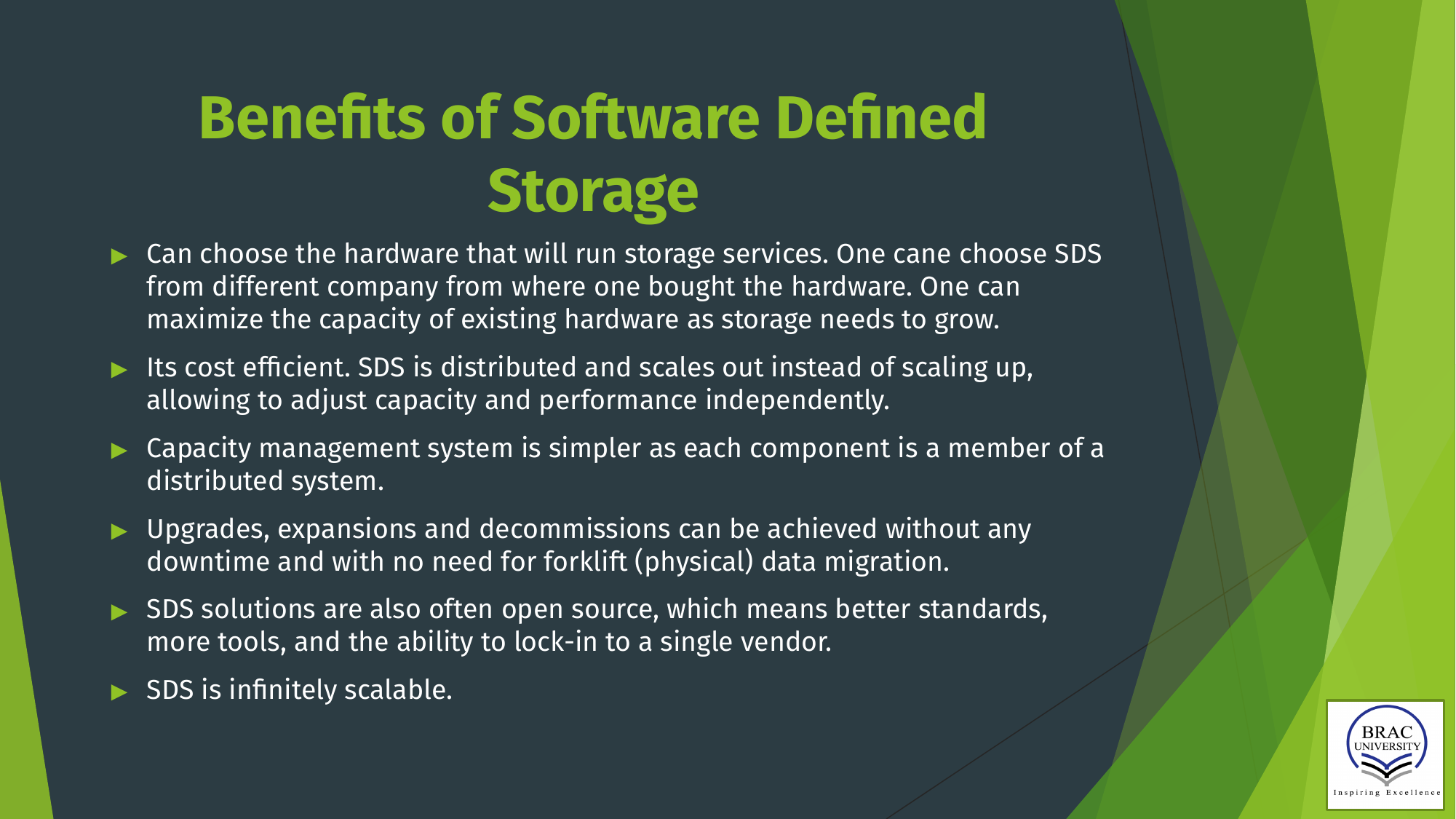

# Benefits of Software Defined Storage
Can choose the hardware that will run storage services. One cane choose SDS from different company from where one bought the hardware. One can maximize the capacity of existing hardware as storage needs to grow.
Its cost efficient. SDS is distributed and scales out instead of scaling up, allowing to adjust capacity and performance independently.
Capacity management system is simpler as each component is a member of a distributed system.
Upgrades, expansions and decommissions can be achieved without any downtime and with no need for forklift (physical) data migration.
SDS solutions are also often open source, which means better standards, more tools, and the ability to lock-in to a single vendor.
SDS is infinitely scalable.